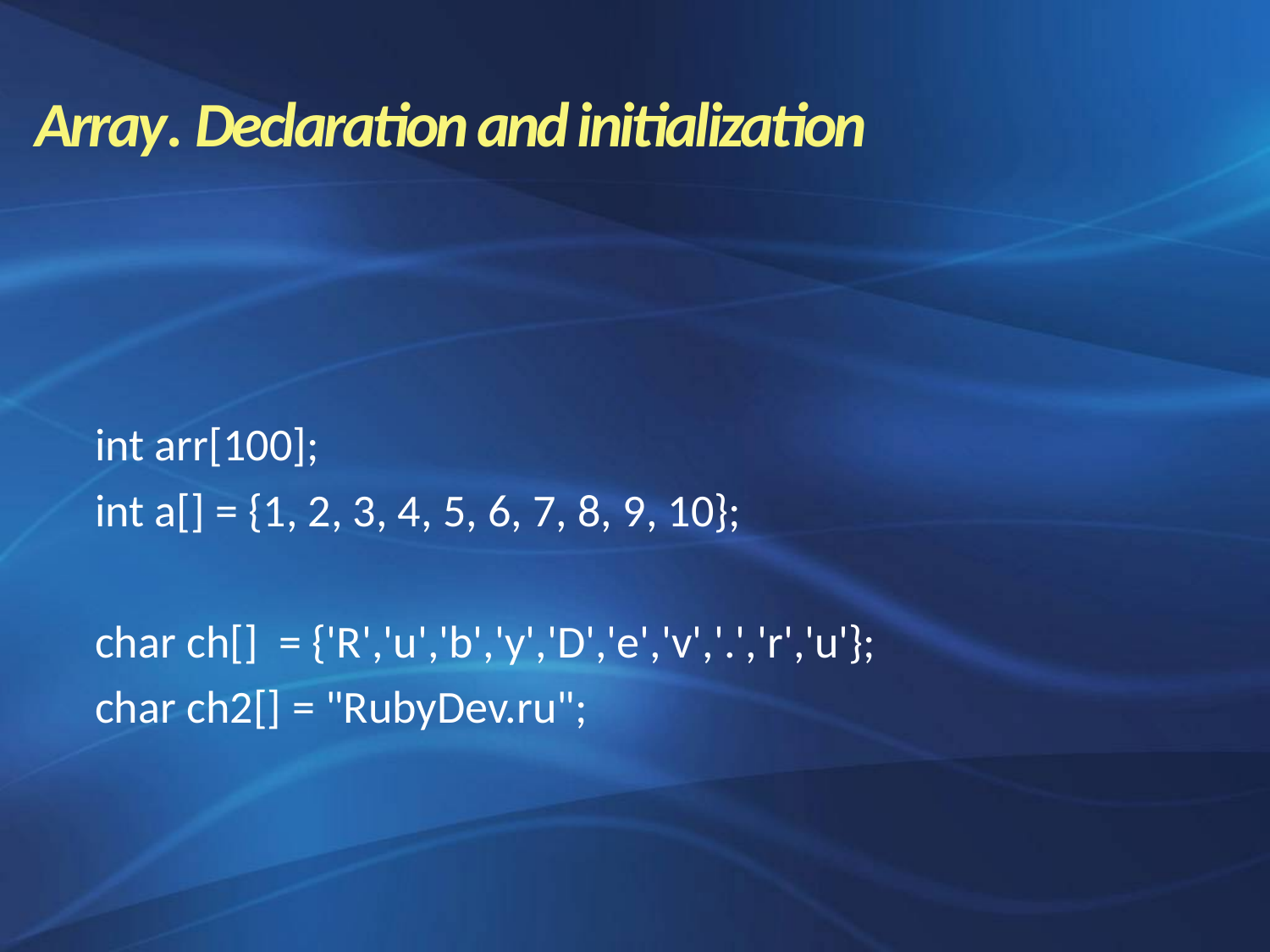

Array. Declaration and initialization
int arr[100];
int a[] = {1, 2, 3, 4, 5, 6, 7, 8, 9, 10};

char ch[]  = {'R','u','b','y','D','e','v','.','r','u'};
char ch2[] = "RubyDev.ru";